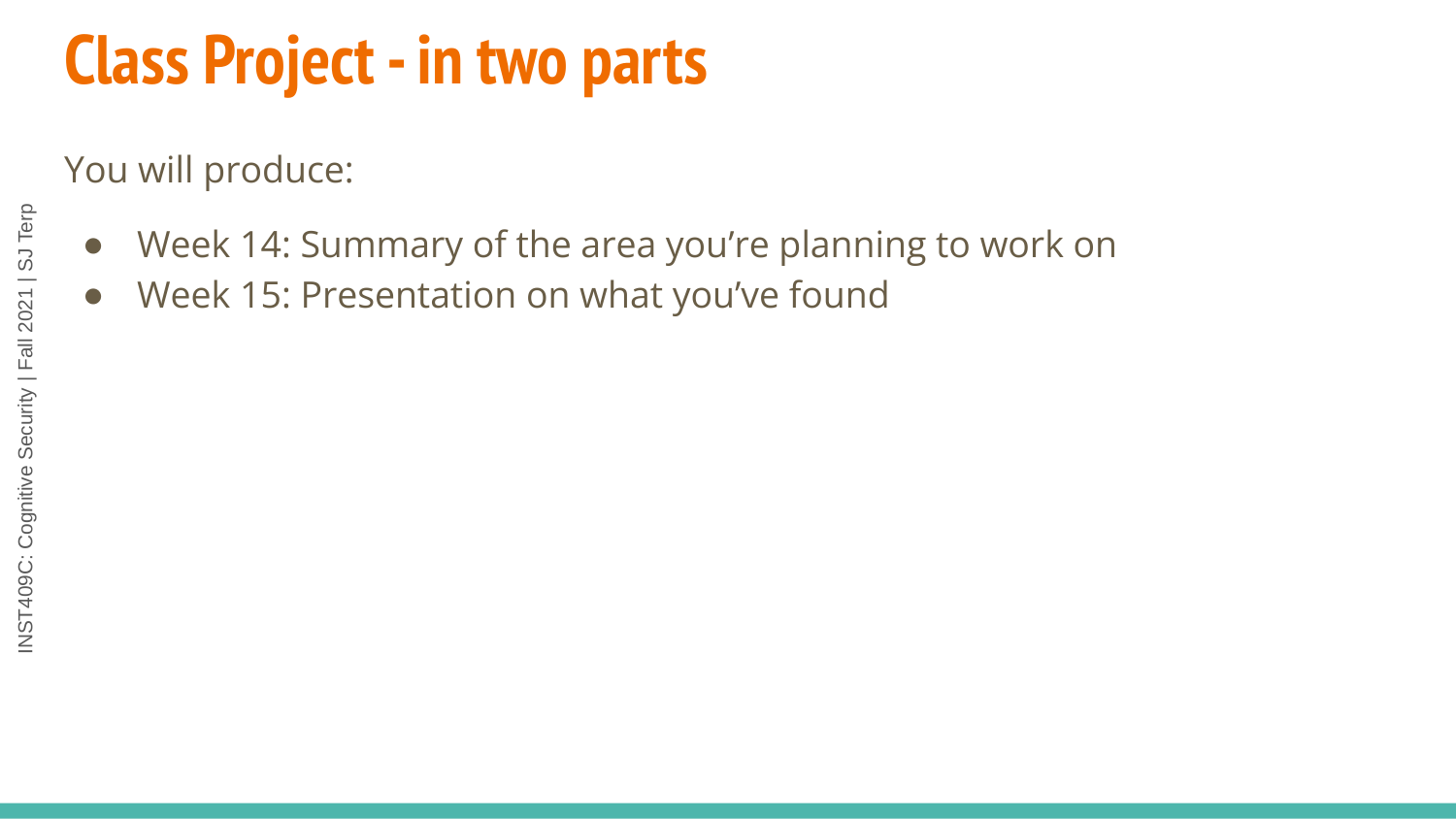

# Class Project - in two parts
You will produce:
Week 14: Summary of the area you’re planning to work on
Week 15: Presentation on what you’ve found